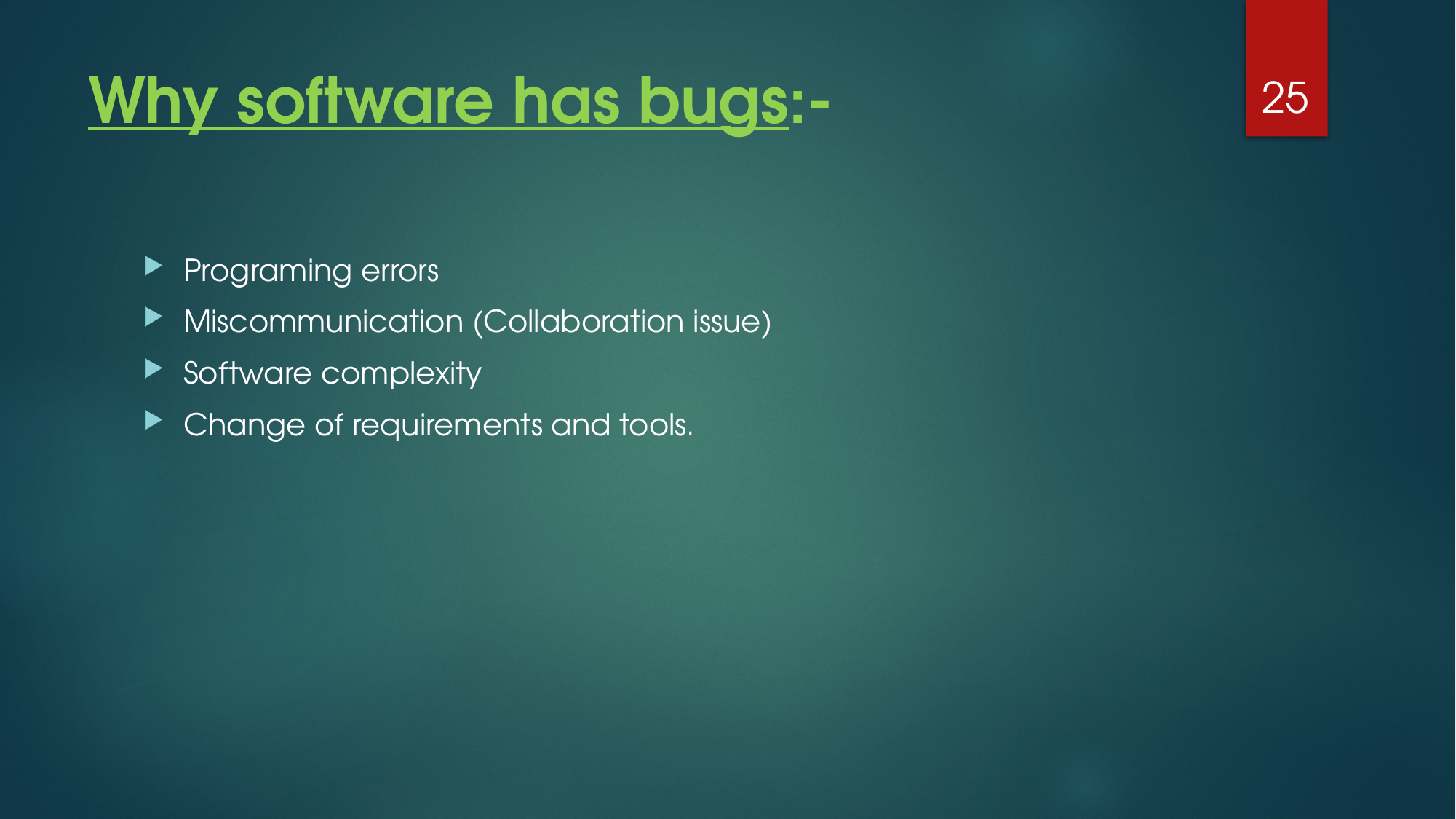

25
# Why software has bugs:-
Programing errors
Miscommunication (Collaboration issue)
Software complexity
Change of requirements and tools.